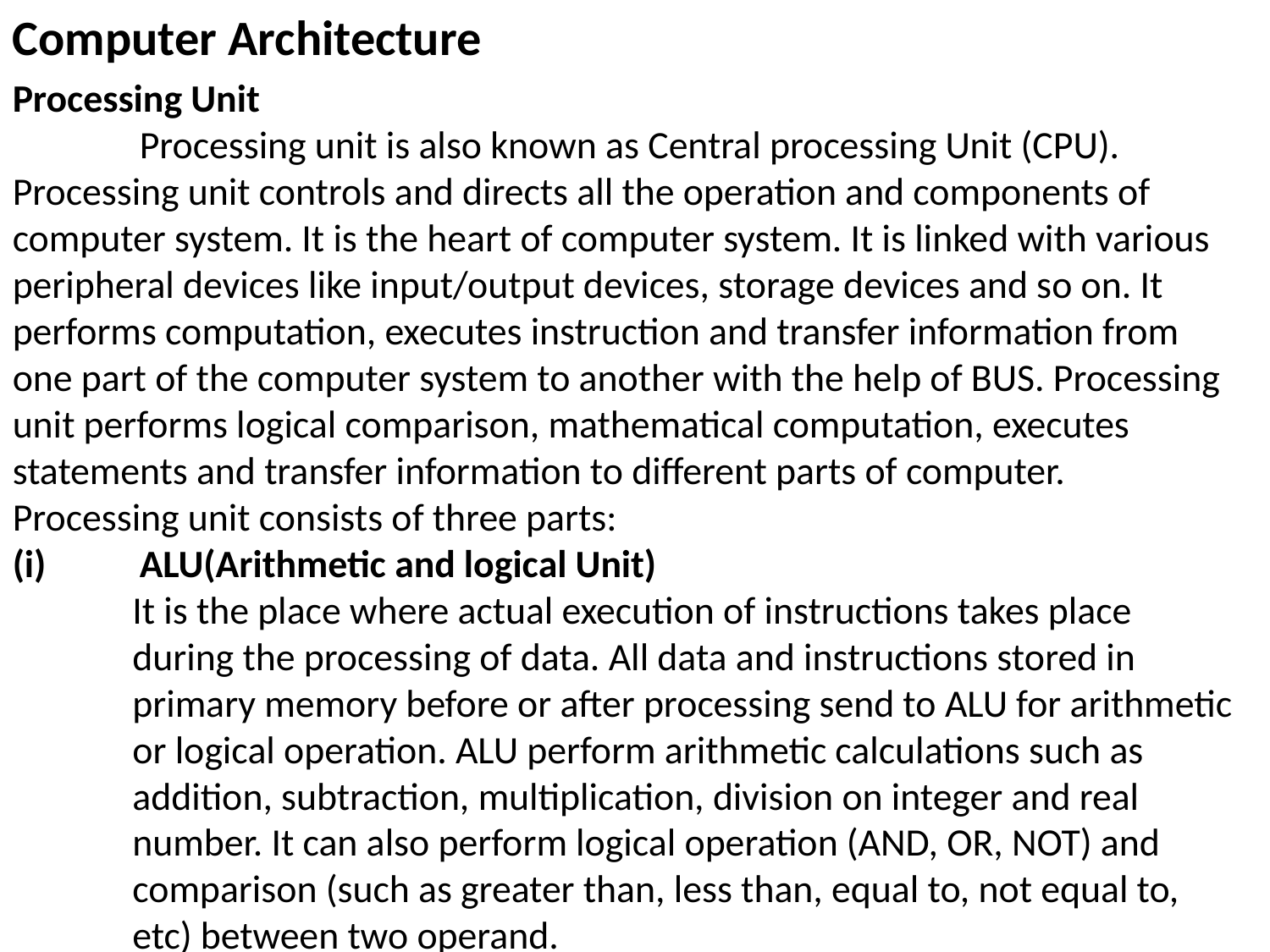

Computer Architecture
Processing Unit
	Processing unit is also known as Central processing Unit (CPU). Processing unit controls and directs all the operation and components of computer system. It is the heart of computer system. It is linked with various peripheral devices like input/output devices, storage devices and so on. It performs computation, executes instruction and transfer information from one part of the computer system to another with the help of BUS. Processing unit performs logical comparison, mathematical computation, executes statements and transfer information to different parts of computer. Processing unit consists of three parts:
(i)	ALU(Arithmetic and logical Unit)
	It is the place where actual execution of instructions takes place during the processing of data. All data and instructions stored in primary memory before or after processing send to ALU for arithmetic or logical operation. ALU perform arithmetic calculations such as addition, subtraction, multiplication, division on integer and real number. It can also perform logical operation (AND, OR, NOT) and comparison (such as greater than, less than, equal to, not equal to, etc) between two operand.